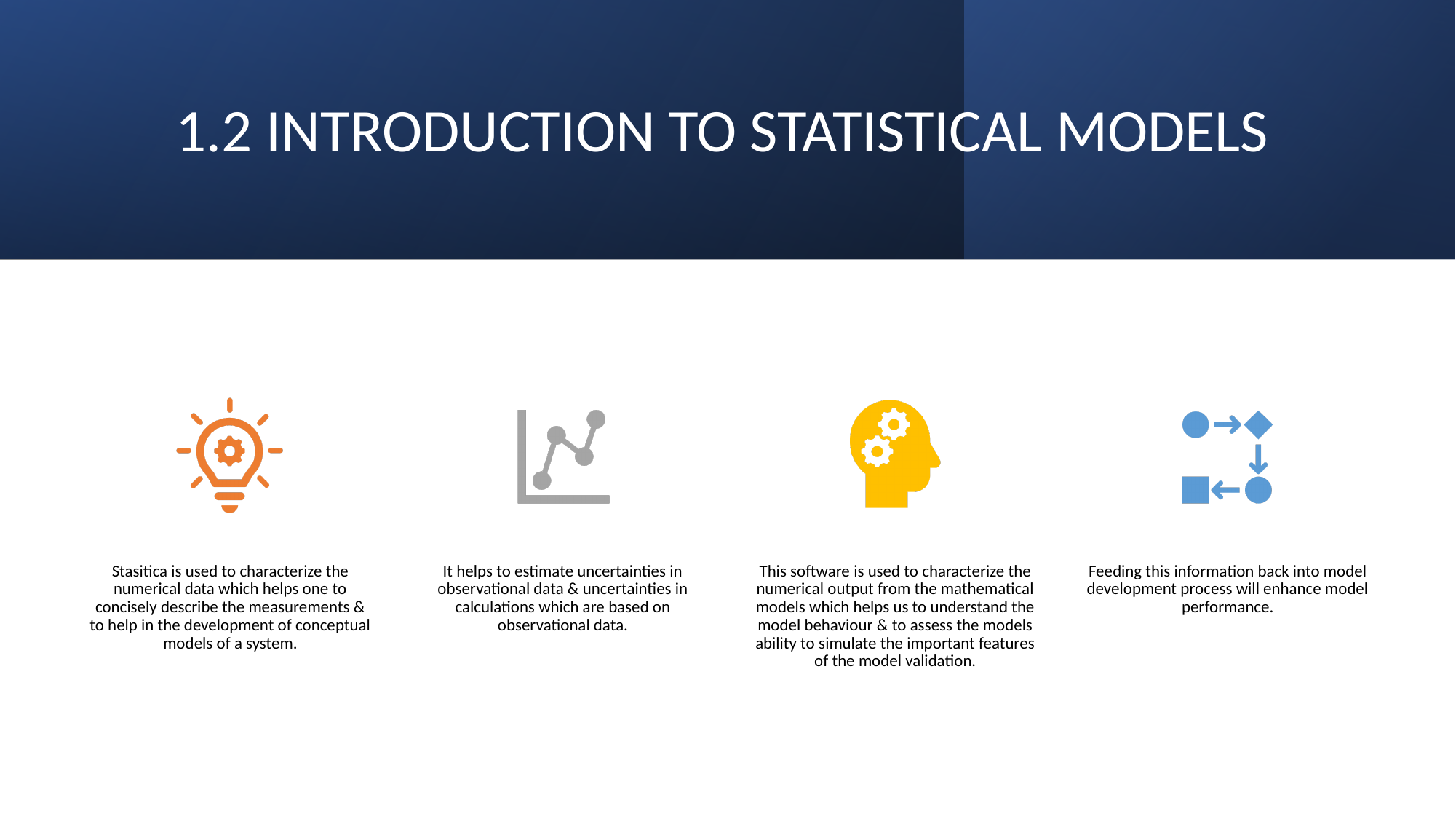

# 1.2 INTRODUCTION TO STATISTICAL MODELS
Stasitica is used to characterize the numerical data which helps one to concisely describe the measurements & to help in the development of conceptual models of a system.
It helps to estimate uncertainties in observational data & uncertainties in calculations which are based on observational data.
This software is used to characterize the numerical output from the mathematical models which helps us to understand the model behaviour & to assess the models ability to simulate the important features of the model validation.
Feeding this information back into model development process will enhance model performance.